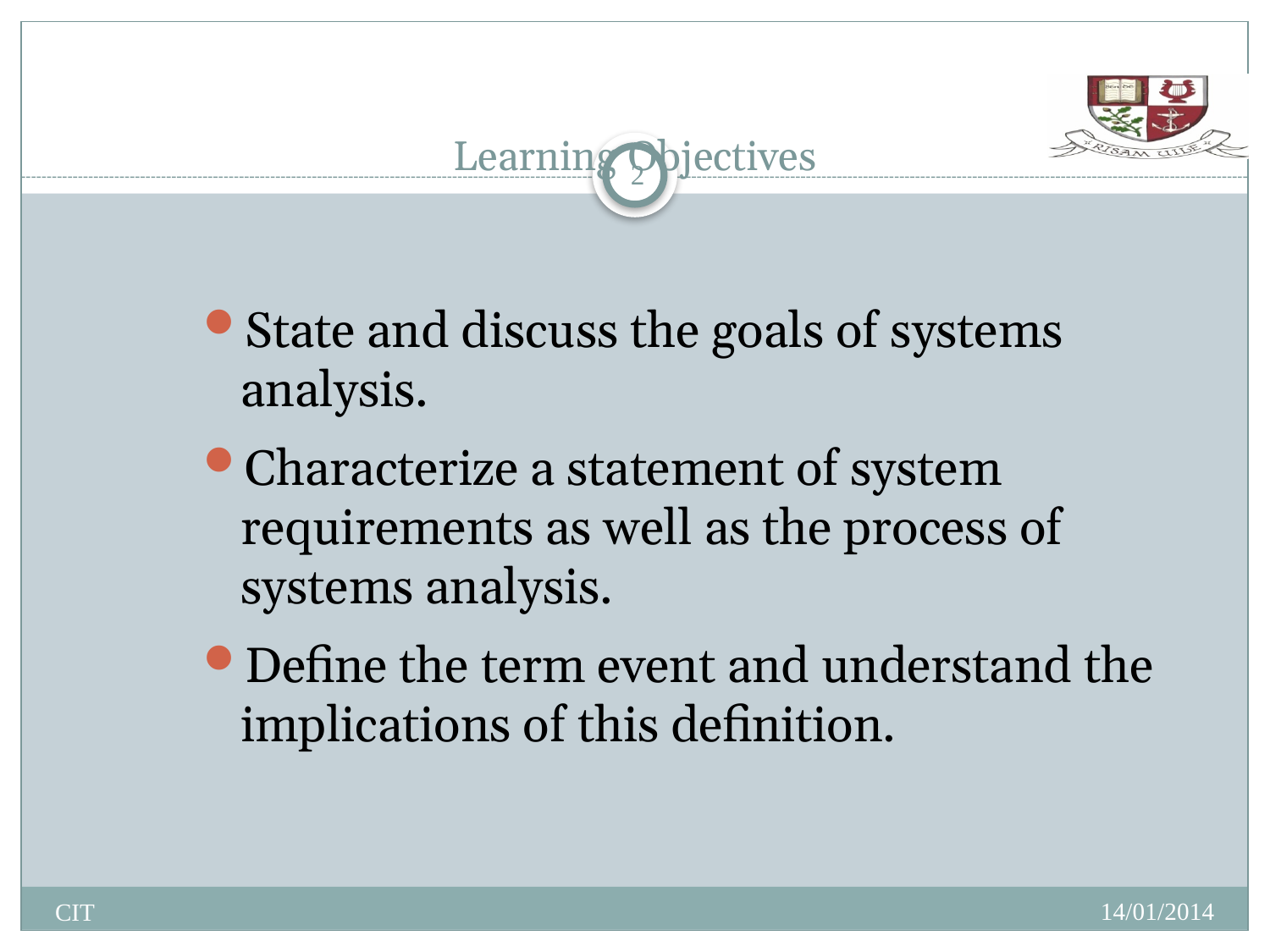

# Learning Objectives
2
State and discuss the goals of systems analysis.
Characterize a statement of system requirements as well as the process of systems analysis.
Define the term event and understand the implications of this definition.
14/01/2014
CIT